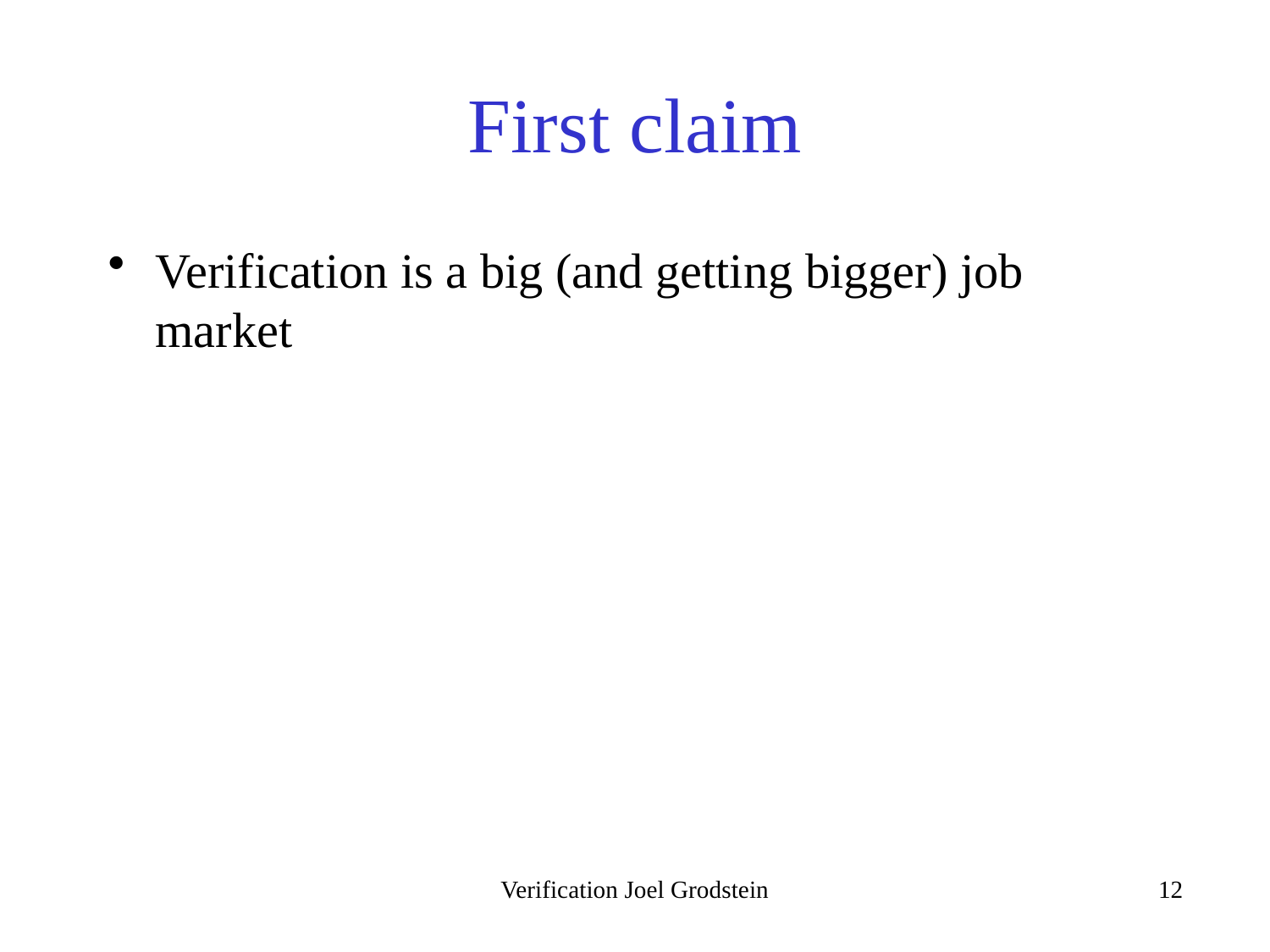

# First claim
Verification is a big (and getting bigger) job market
Verification Joel Grodstein